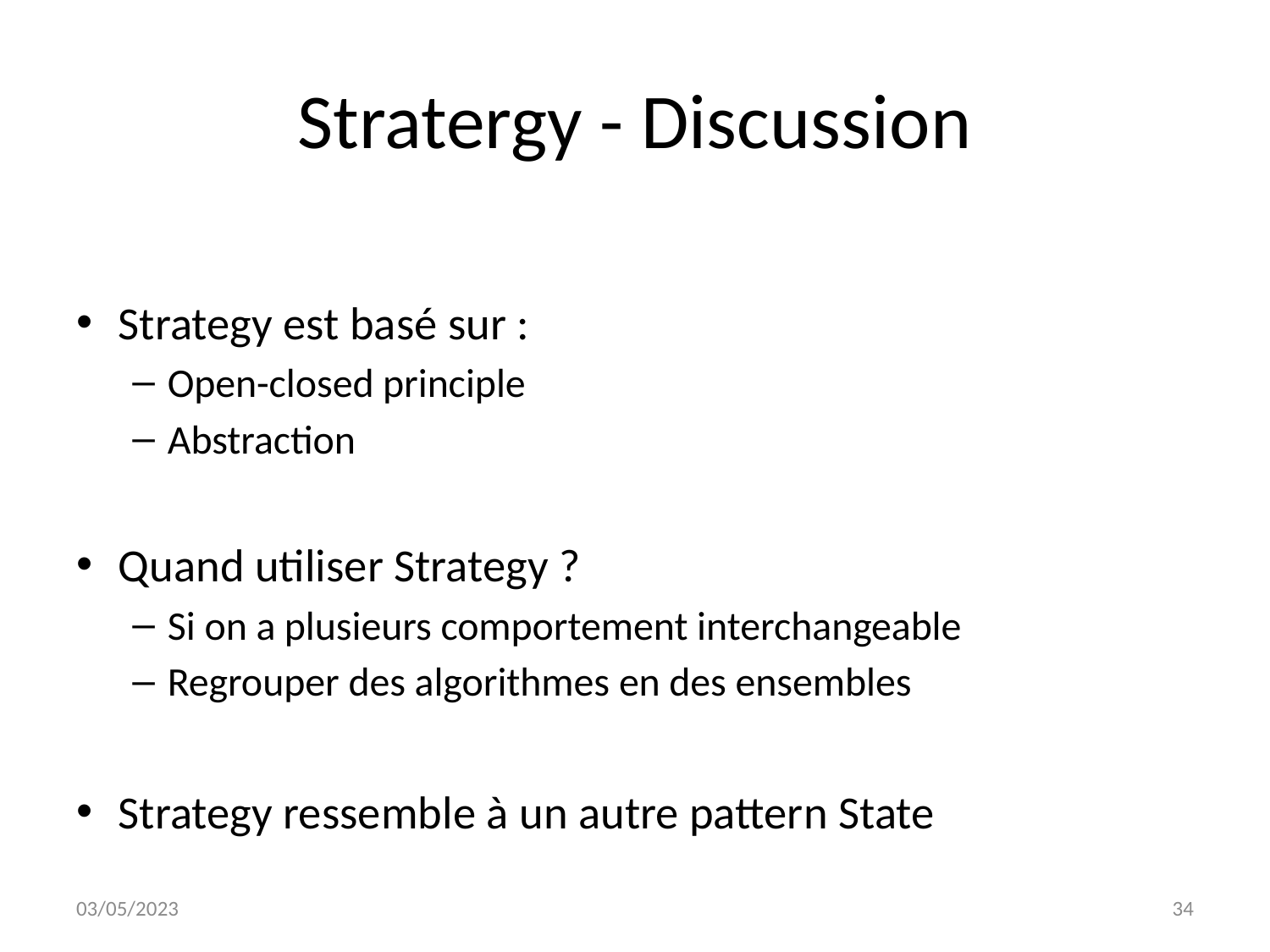

# Stratergy - Discussion

Strategy est basé sur :
Open-closed principle
Abstraction

Quand utiliser Strategy ?
Si on a plusieurs comportement interchangeable
Regrouper des algorithmes en des ensembles

Strategy ressemble à un autre pattern State
03/05/2023
34